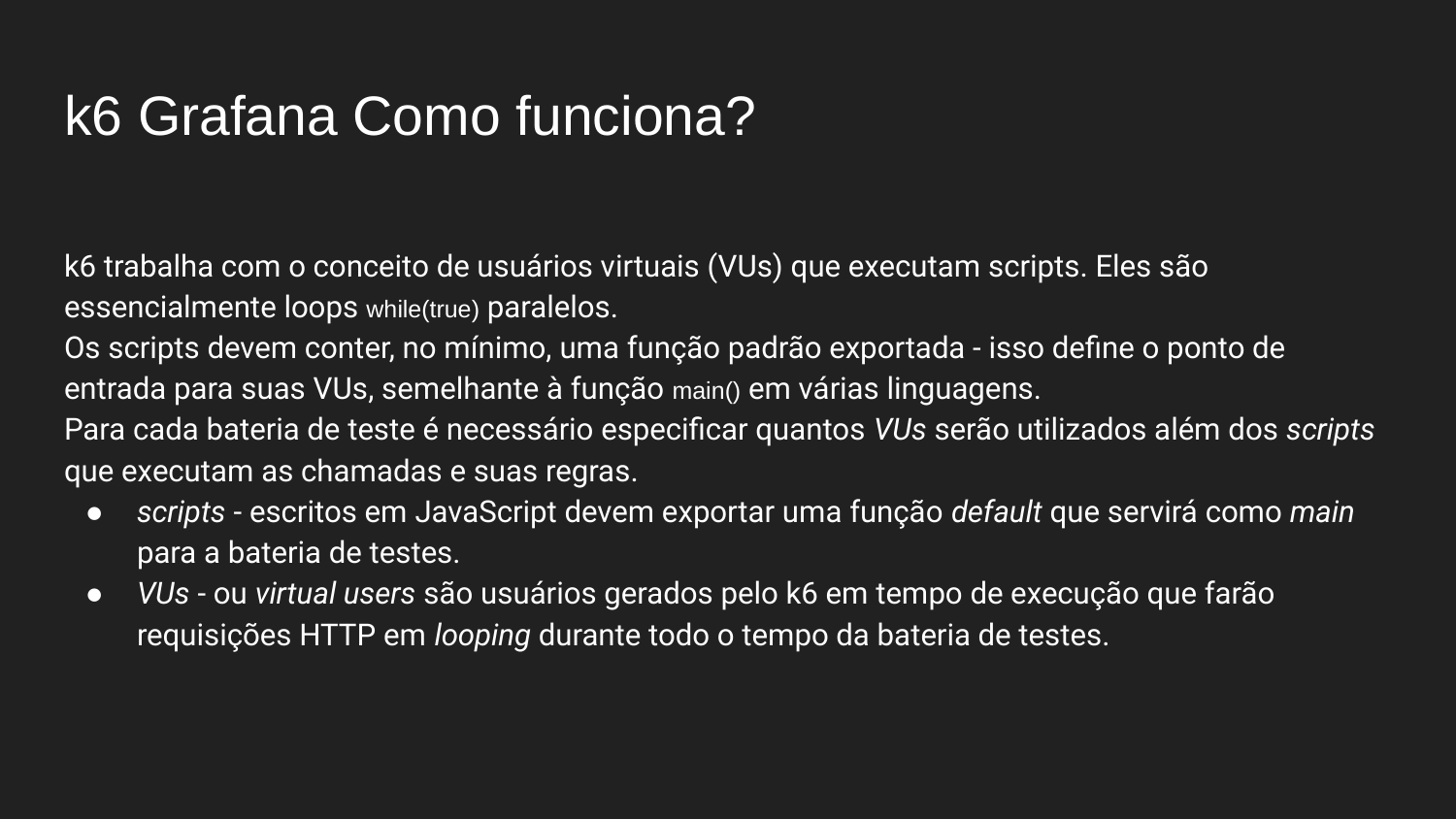

# k6 Grafana Como funciona?

k6 trabalha com o conceito de usuários virtuais (VUs) que executam scripts. Eles são essencialmente loops while(true) paralelos.
Os scripts devem conter, no mínimo, uma função padrão exportada - isso define o ponto de entrada para suas VUs, semelhante à função main() em várias linguagens.
Para cada bateria de teste é necessário especificar quantos VUs serão utilizados além dos scripts que executam as chamadas e suas regras.
scripts - escritos em JavaScript devem exportar uma função default que servirá como main para a bateria de testes.
VUs - ou virtual users são usuários gerados pelo k6 em tempo de execução que farão requisições HTTP em looping durante todo o tempo da bateria de testes.